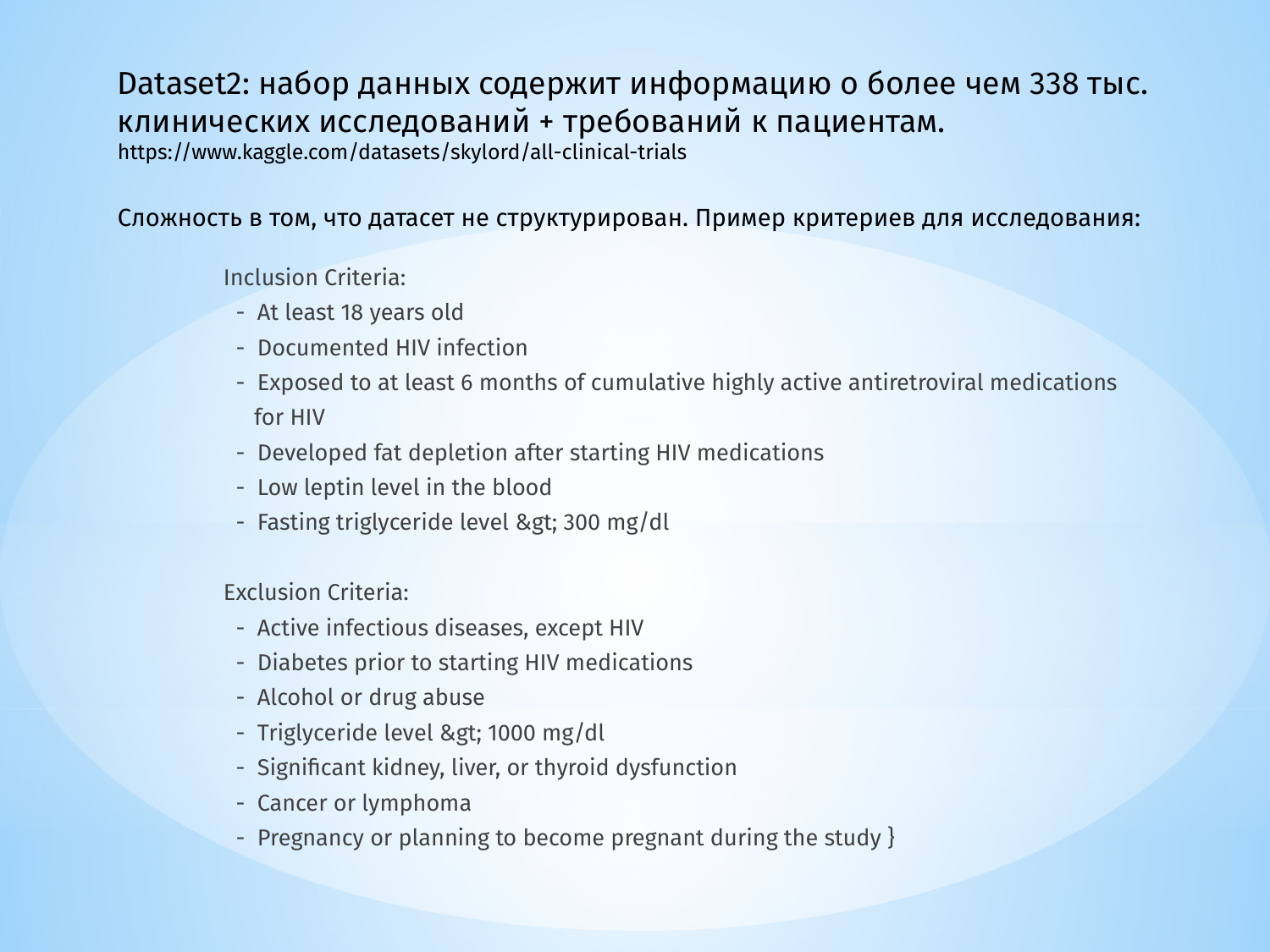

Dataset2: набор данных содержит информацию о более чем 338 тыс. клинических исследований + требований к пациентам.
https://www.kaggle.com/datasets/skylord/all-clinical-trials

Сложность в том, что датасет не структурирован. Пример критериев для исследования:
        Inclusion Criteria:
          -  At least 18 years old
          -  Documented HIV infection
          -  Exposed to at least 6 months of cumulative highly active antiretroviral medications
             for HIV
          -  Developed fat depletion after starting HIV medications
          -  Low leptin level in the blood
          -  Fasting triglyceride level &gt; 300 mg/dl

        Exclusion Criteria:
          -  Active infectious diseases, except HIV
          -  Diabetes prior to starting HIV medications
          -  Alcohol or drug abuse
          -  Triglyceride level &gt; 1000 mg/dl
          -  Significant kidney, liver, or thyroid dysfunction
          -  Cancer or lymphoma
          -  Pregnancy or planning to become pregnant during the study }